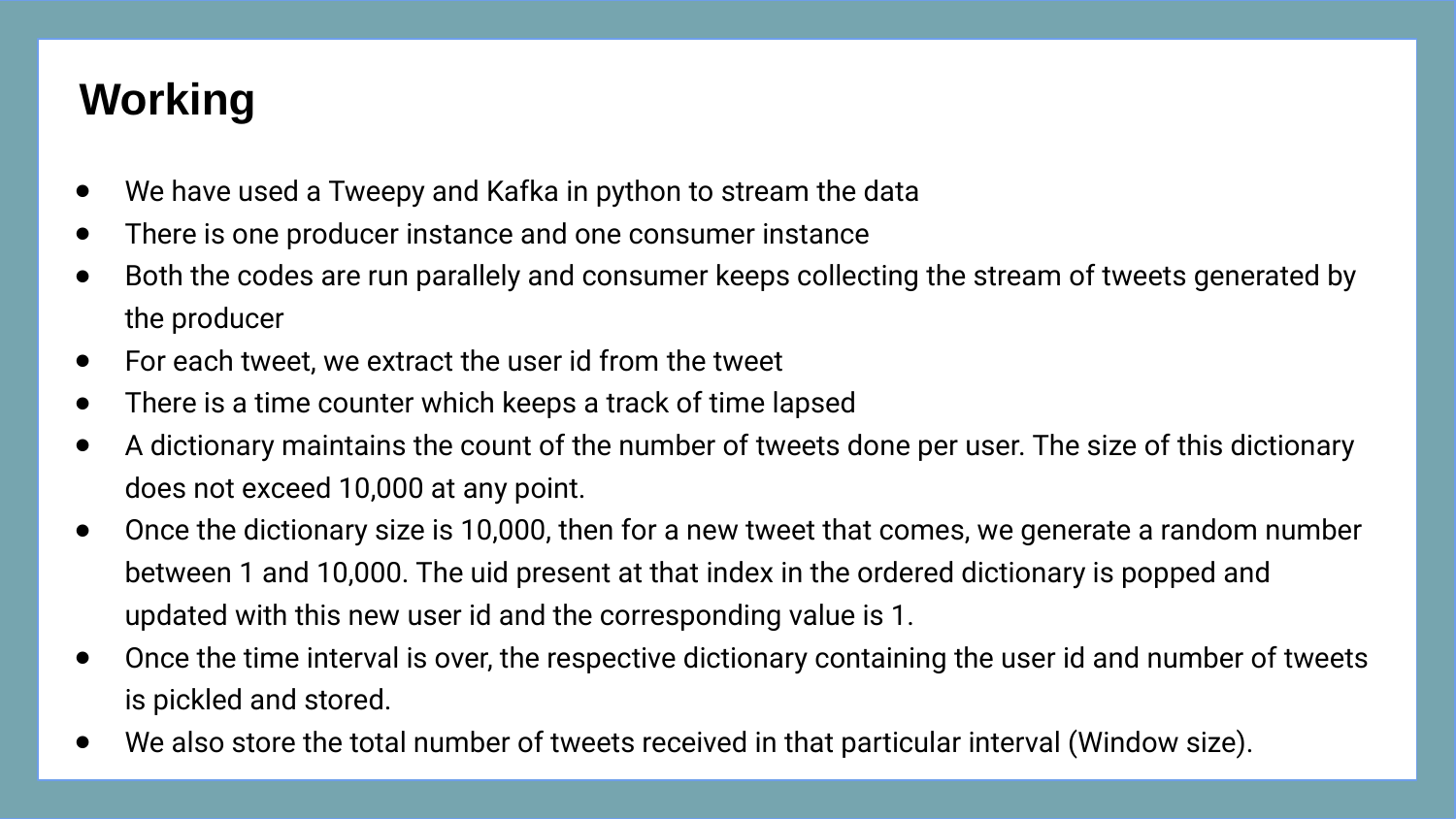

# Working
We have used a Tweepy and Kafka in python to stream the data
There is one producer instance and one consumer instance
Both the codes are run parallely and consumer keeps collecting the stream of tweets generated by the producer
For each tweet, we extract the user id from the tweet
There is a time counter which keeps a track of time lapsed
A dictionary maintains the count of the number of tweets done per user. The size of this dictionary does not exceed 10,000 at any point.
Once the dictionary size is 10,000, then for a new tweet that comes, we generate a random number between 1 and 10,000. The uid present at that index in the ordered dictionary is popped and updated with this new user id and the corresponding value is 1.
Once the time interval is over, the respective dictionary containing the user id and number of tweets is pickled and stored.
We also store the total number of tweets received in that particular interval (Window size).